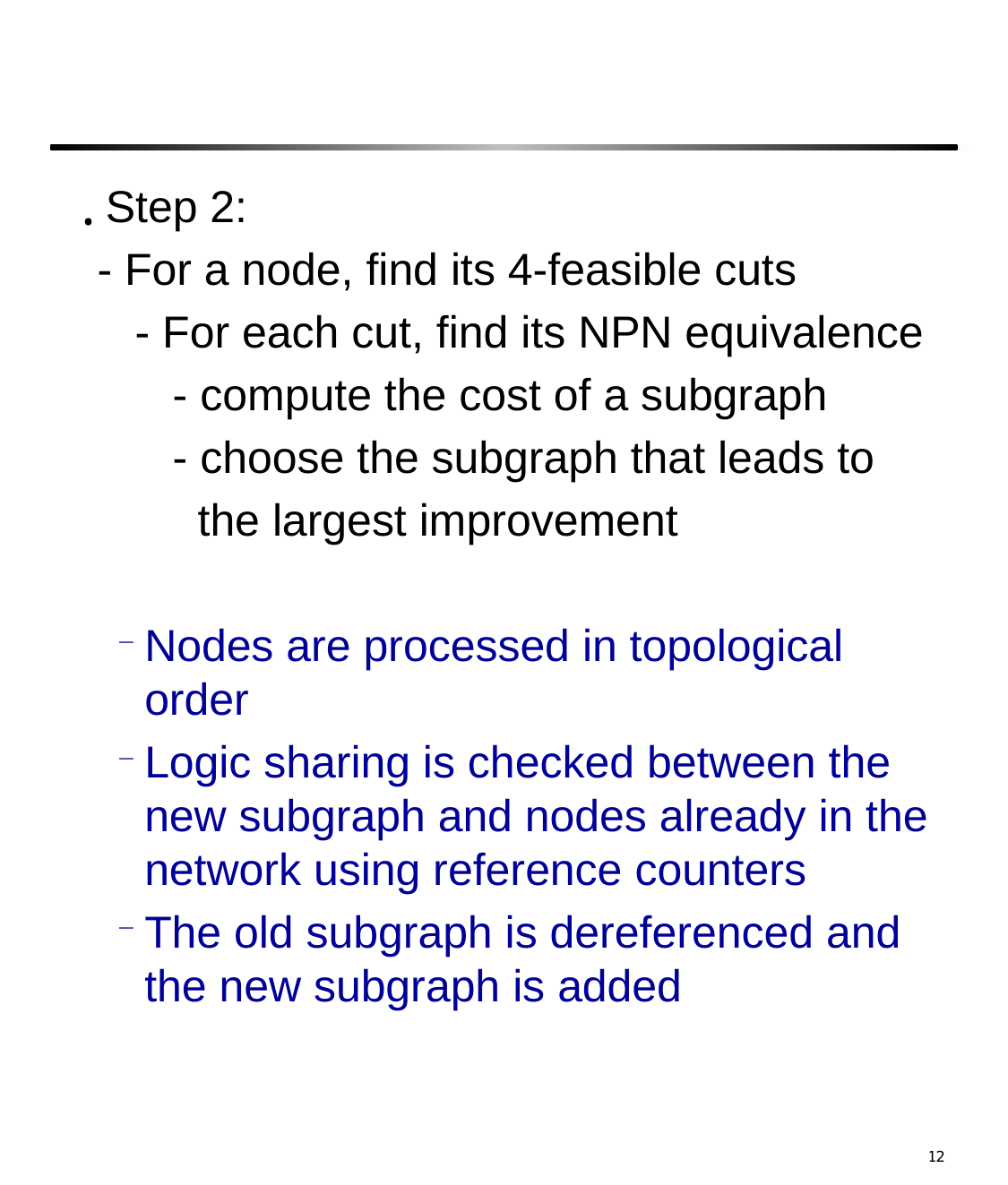

#
Step 2:
  - For a node, find its 4-feasible cuts
     - For each cut, find its NPN equivalence
        - compute the cost of a subgraph
        - choose the subgraph that leads to
          the largest improvement

Nodes are processed in topological order
Logic sharing is checked between the new subgraph and nodes already in the network using reference counters
The old subgraph is dereferenced and the new subgraph is added

12